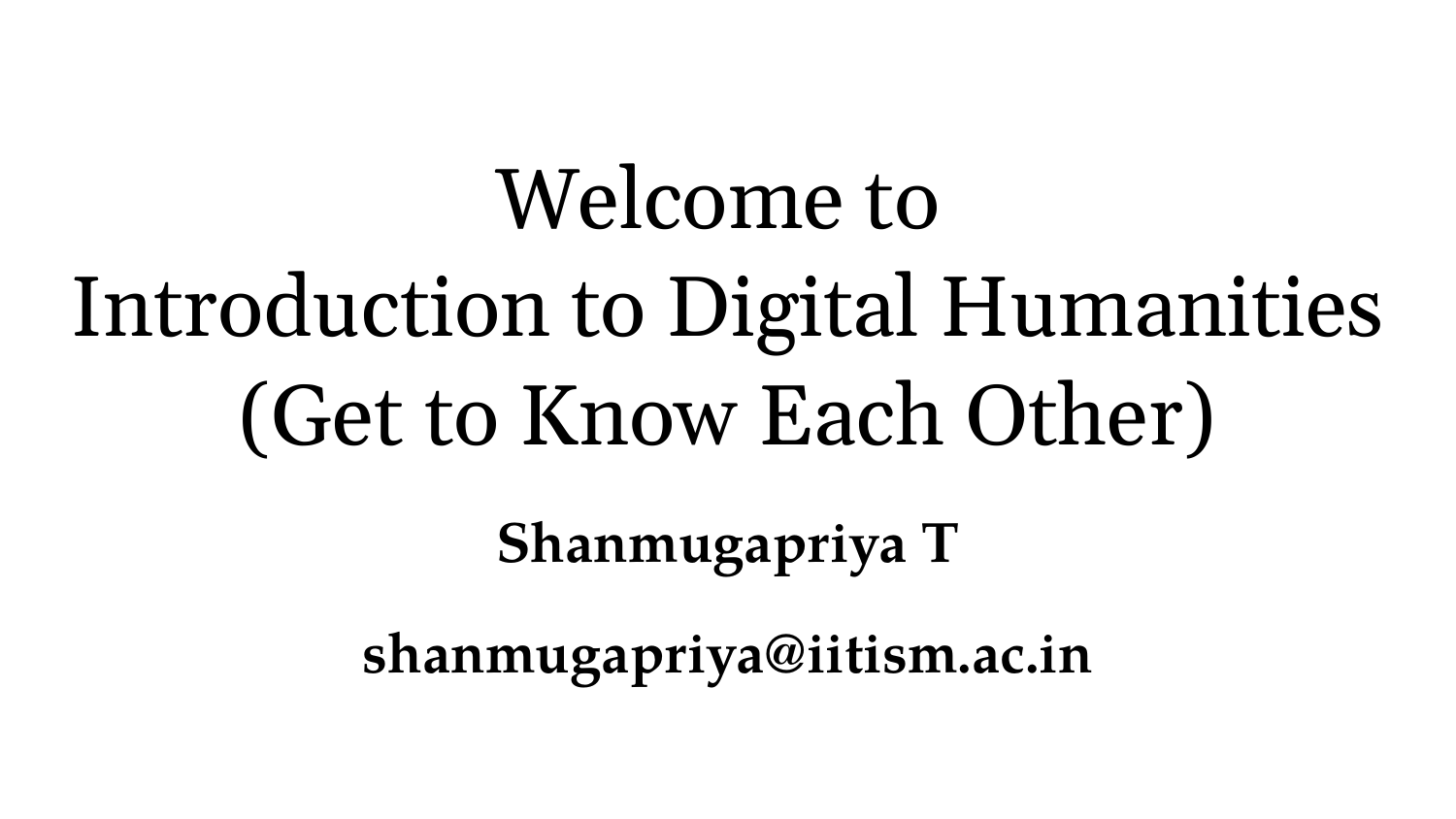

# Welcome to
Introduction to Digital Humanities
(Get to Know Each Other)
Shanmugapriya T

shanmugapriya@iitism.ac.in